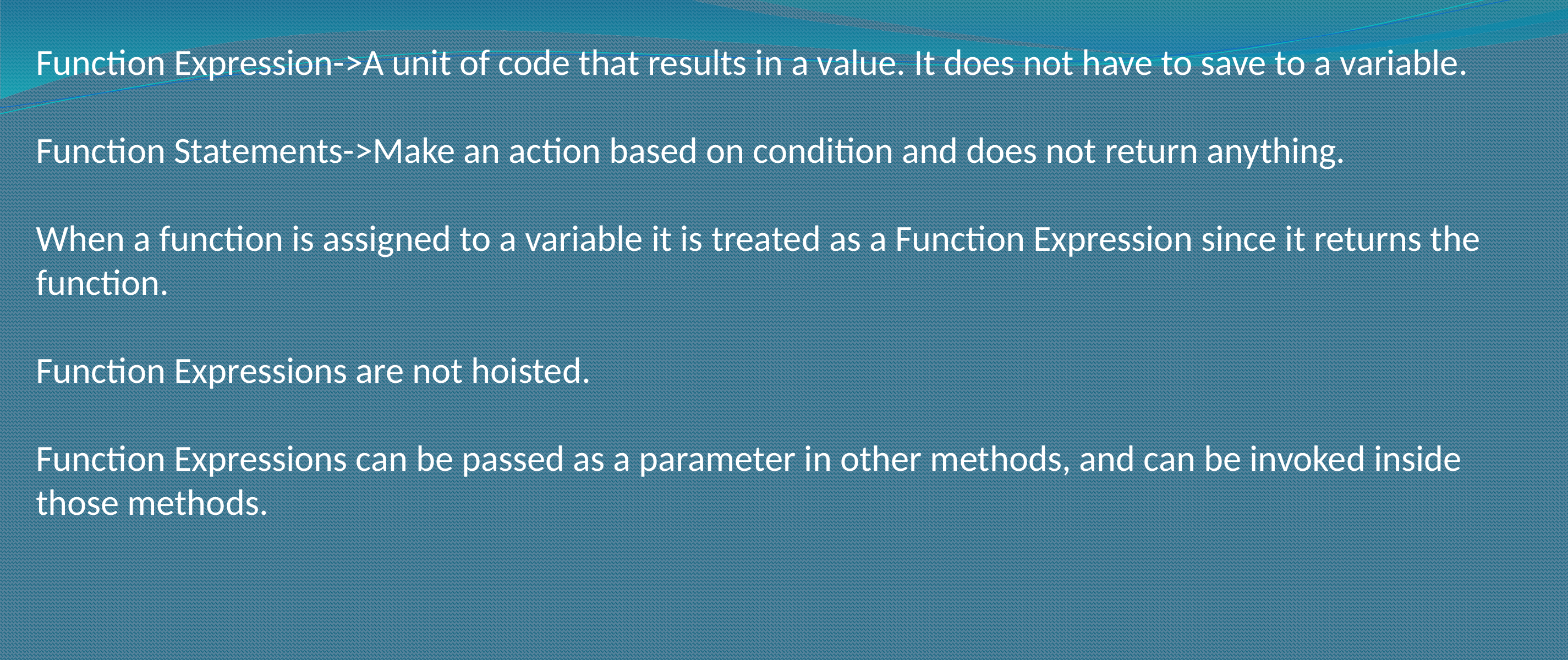

Function Expression->A unit of code that results in a value. It does not have to save to a variable.

Function Statements->Make an action based on condition and does not return anything.

When a function is assigned to a variable it is treated as a Function Expression since it returns the function.

Function Expressions are not hoisted.

Function Expressions can be passed as a parameter in other methods, and can be invoked inside those methods.